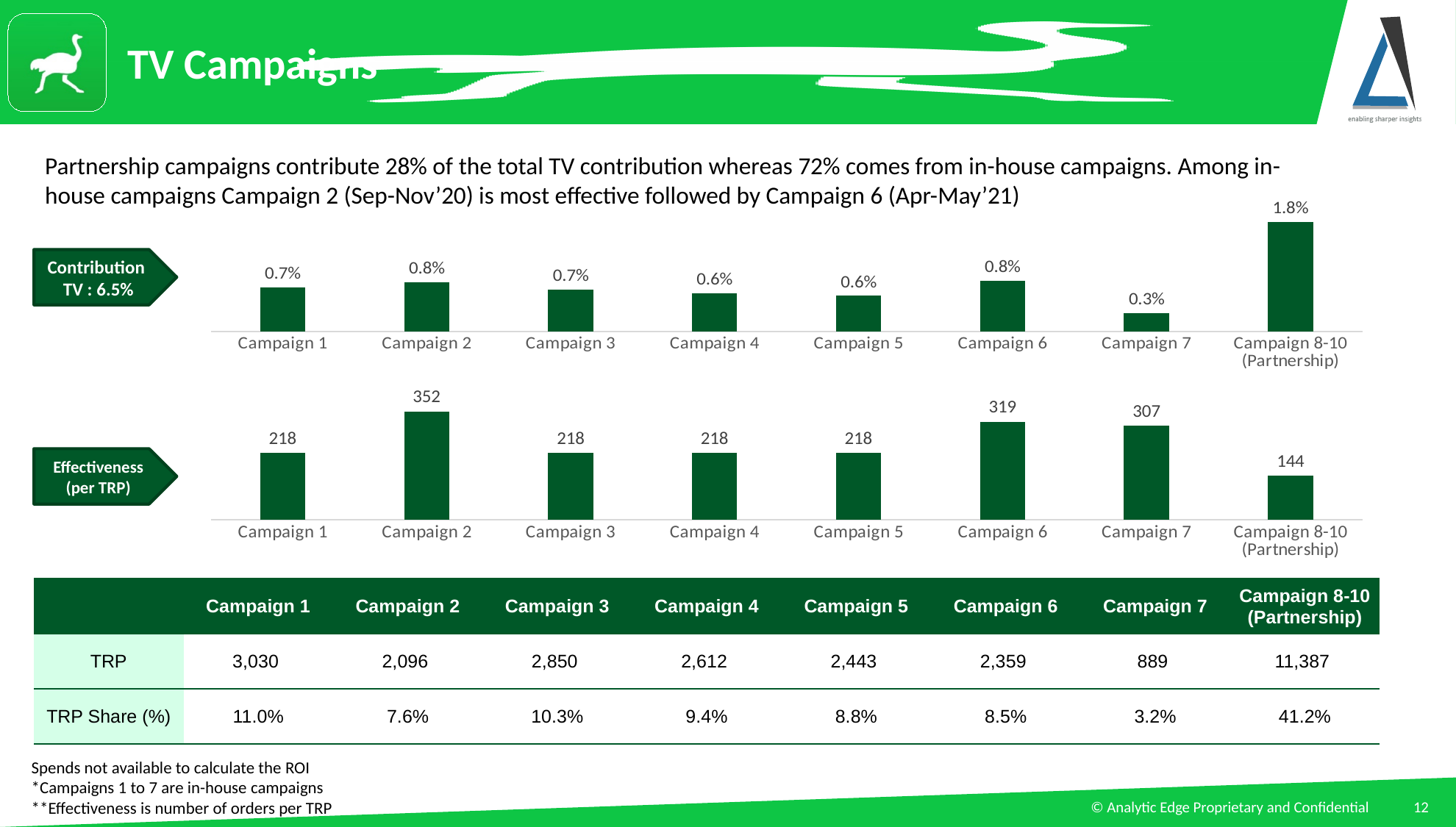

# TV Campaigns
Partnership campaigns contribute 28% of the total TV contribution whereas 72% comes from in-house campaigns. Among in-house campaigns Campaign 2 (Sep-Nov’20) is most effective followed by Campaign 6 (Apr-May’21)

### Chart

| Category | Contribution (%) |
|---|---|
| Campaign 1 | 0.007432099290125222 |
| Campaign 2 | 0.008312815652845678 |
| Campaign 3 | 0.006990774441627205 |
| Campaign 4 | 0.0064053783054103175 |
| Campaign 5 | 0.00599233062003087 |
| Campaign 6 | 0.008473606237582698 |
| Campaign 7 | 0.0030678202767198395 |
| Campaign 8-10 (Partnership) | 0.018396020933623348 |
Contribution
TV : 6.5%

### Chart

| Category | Effectiveness |
|---|---|
| Campaign 1 | 217.8460000000001 |
| Campaign 2 | 352.3518879245206 |
| Campaign 3 | 217.8459999999997 |
| Campaign 4 | 217.8459999999998 |
| Campaign 5 | 217.84599999999995 |
| Campaign 6 | 319.04646931205315 |
| Campaign 7 | 306.55633564996884 |
| Campaign 8-10 (Partnership) | 143.50094934640185 |
Effectiveness (per TRP)
|  | Campaign 1 | Campaign 2 | Campaign 3 | Campaign 4 | Campaign 5 | Campaign 6 | Campaign 7 | Campaign 8-10 (Partnership) |
| --- | --- | --- | --- | --- | --- | --- | --- | --- |
| TRP | 3,030 | 2,096 | 2,850 | 2,612 | 2,443 | 2,359 | 889 | 11,387 |
| TRP Share (%) | 11.0% | 7.6% | 10.3% | 9.4% | 8.8% | 8.5% | 3.2% | 41.2% |
Spends not available to calculate the ROI
*Campaigns 1 to 7 are in-house campaigns
**Effectiveness is number of orders per TRP
© Analytic Edge Proprietary and Confidential
12